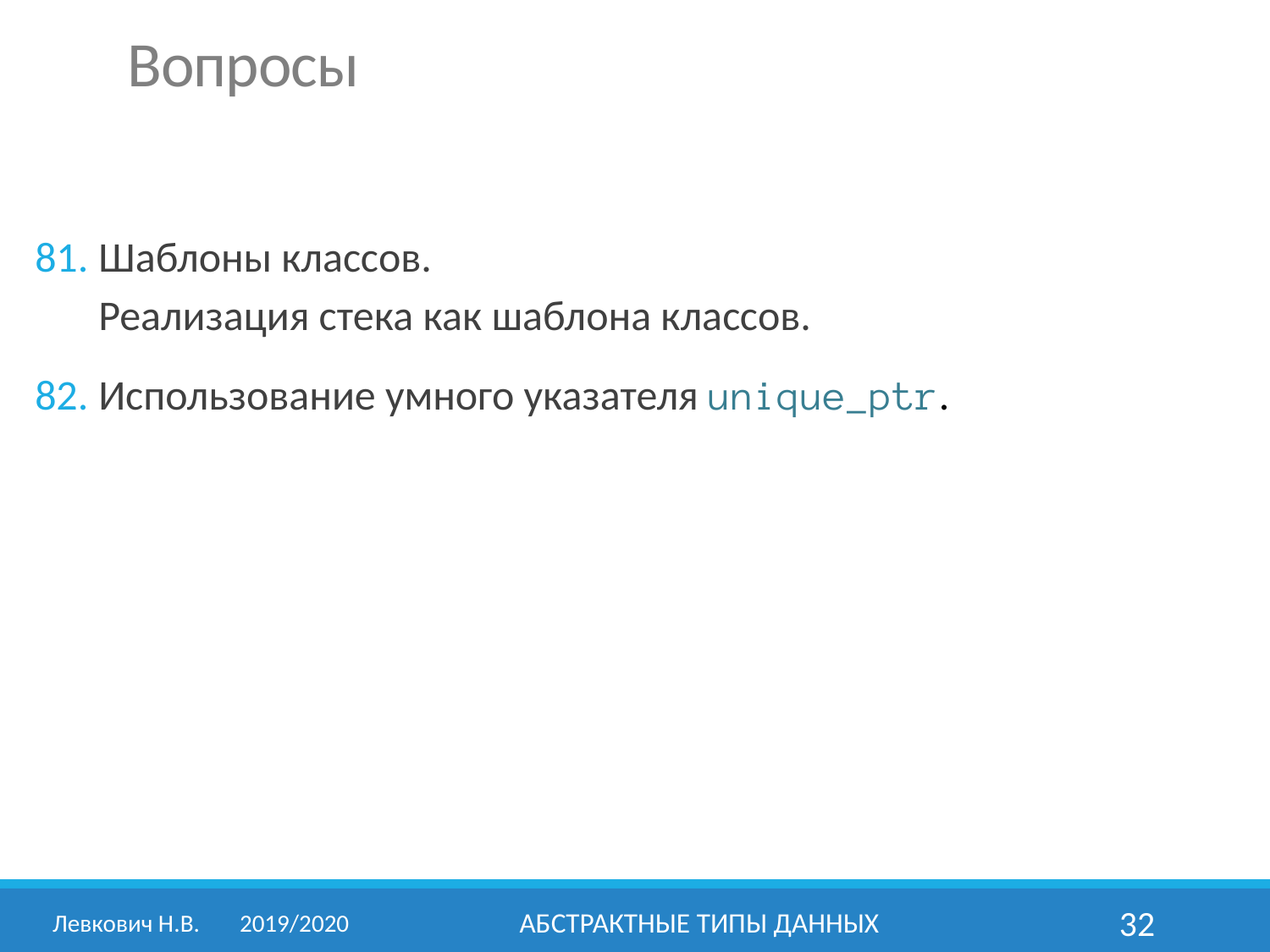

Вопросы
Шаблоны классов.
Реализация стека как шаблона классов.
Использование умного указателя unique_ptr.

Левкович Н.В.	2019/2020
Абстрактные типы данных
32